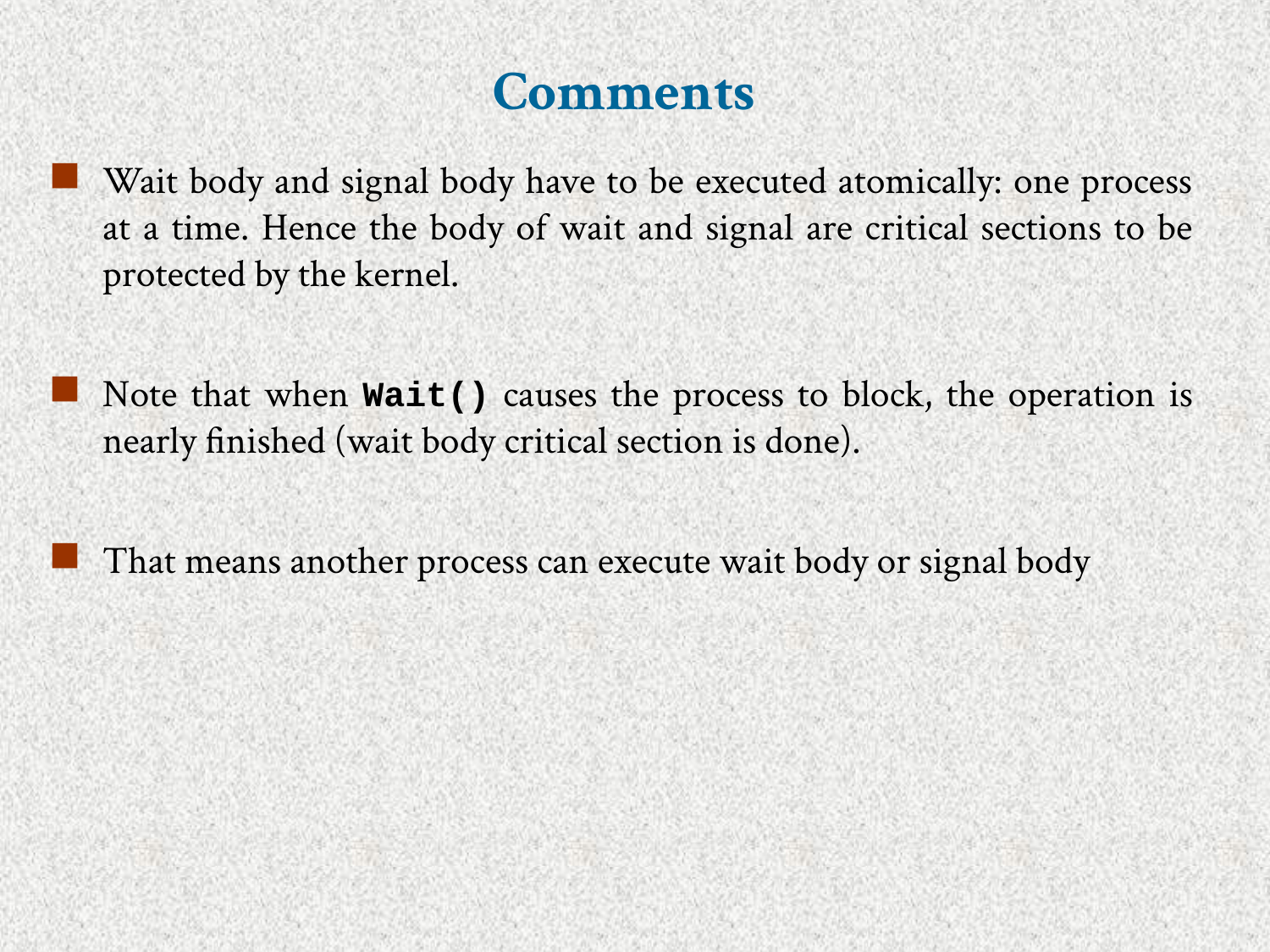

# Comments
Wait body and signal body have to be executed atomically: one process at a time. Hence the body of wait and signal are critical sections to be protected by the kernel.

Note that when Wait() causes the process to block, the operation is nearly finished (wait body critical section is done).

That means another process can execute wait body or signal body